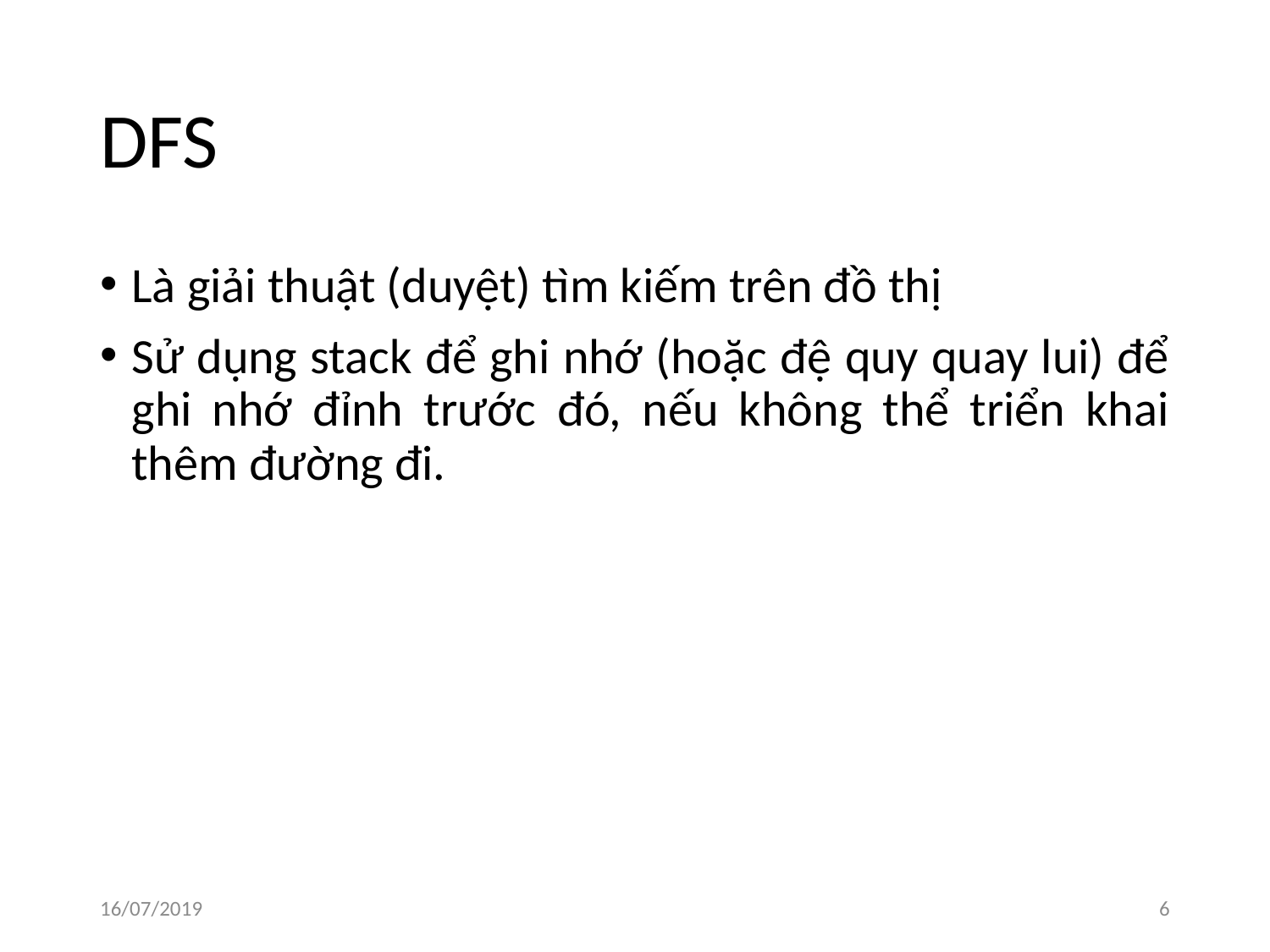

# DFS
Là giải thuật (duyệt) tìm kiếm trên đồ thị
Sử dụng stack để ghi nhớ (hoặc đệ quy quay lui) để ghi nhớ đỉnh trước đó, nếu không thể triển khai thêm đường đi.

16/07/2019
6